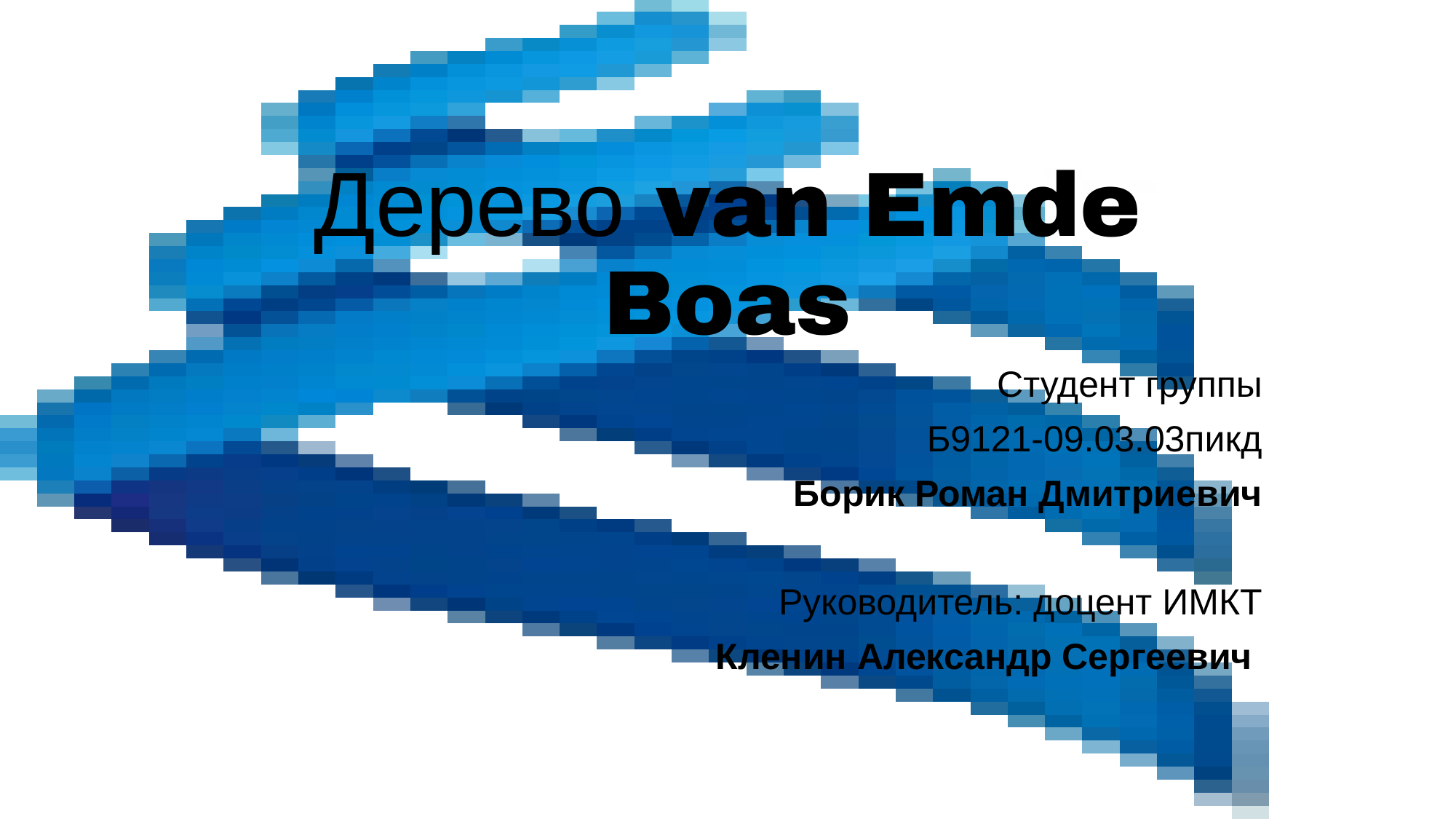

# Дерево van Emde Boas
Студент группы
Б9121-09.03.03пикд
Борик Роман Дмитриевич

Руководитель: доцент ИМКТ
Кленин Александр Сергеевич